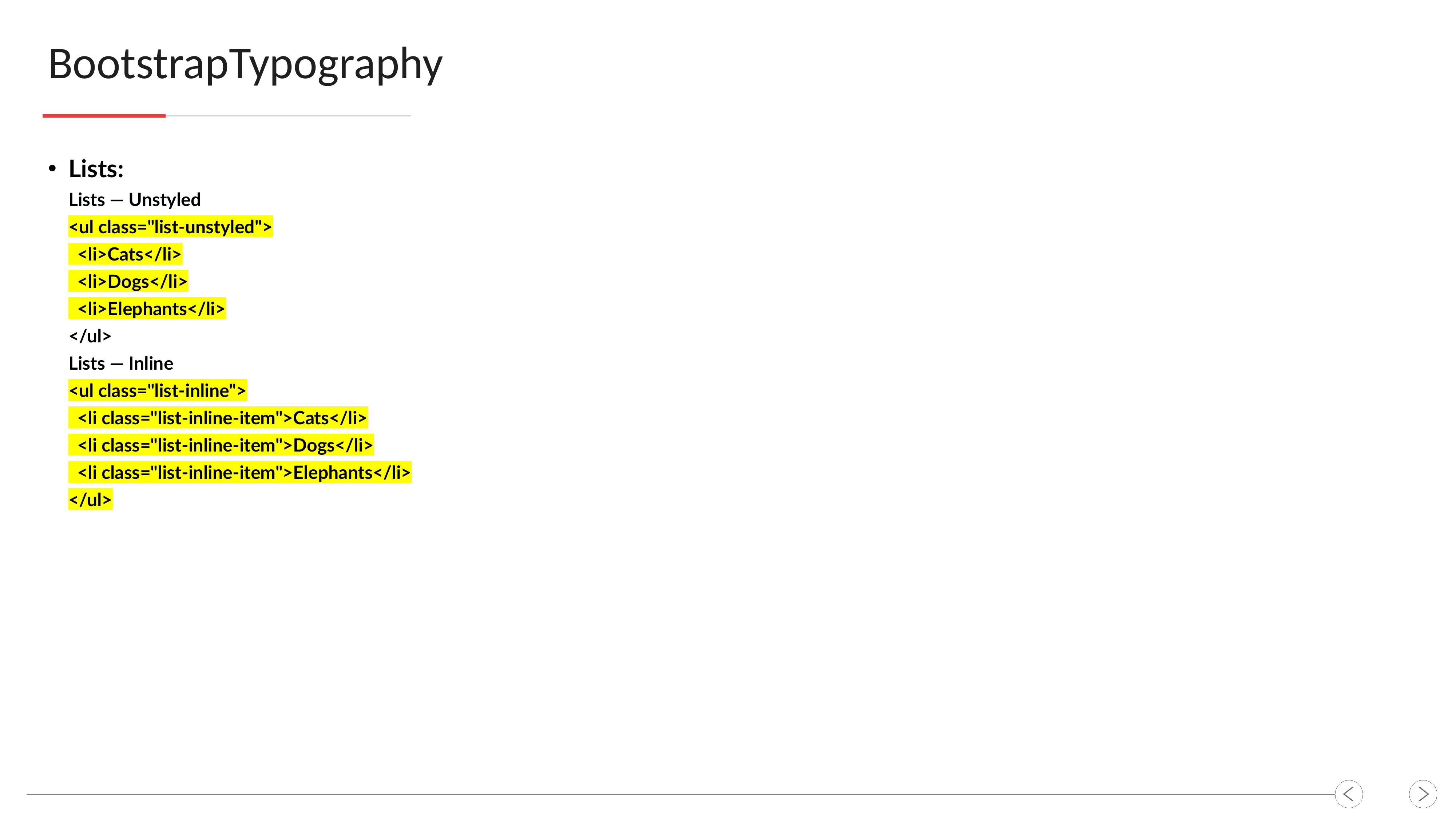

BootstrapTypography
Lists:
Lists — Unstyled
<ul class="list-unstyled">
  <li>Cats</li>
  <li>Dogs</li>
  <li>Elephants</li>
</ul>
Lists — Inline
<ul class="list-inline">
  <li class="list-inline-item">Cats</li>
  <li class="list-inline-item">Dogs</li>
  <li class="list-inline-item">Elephants</li>
</ul>